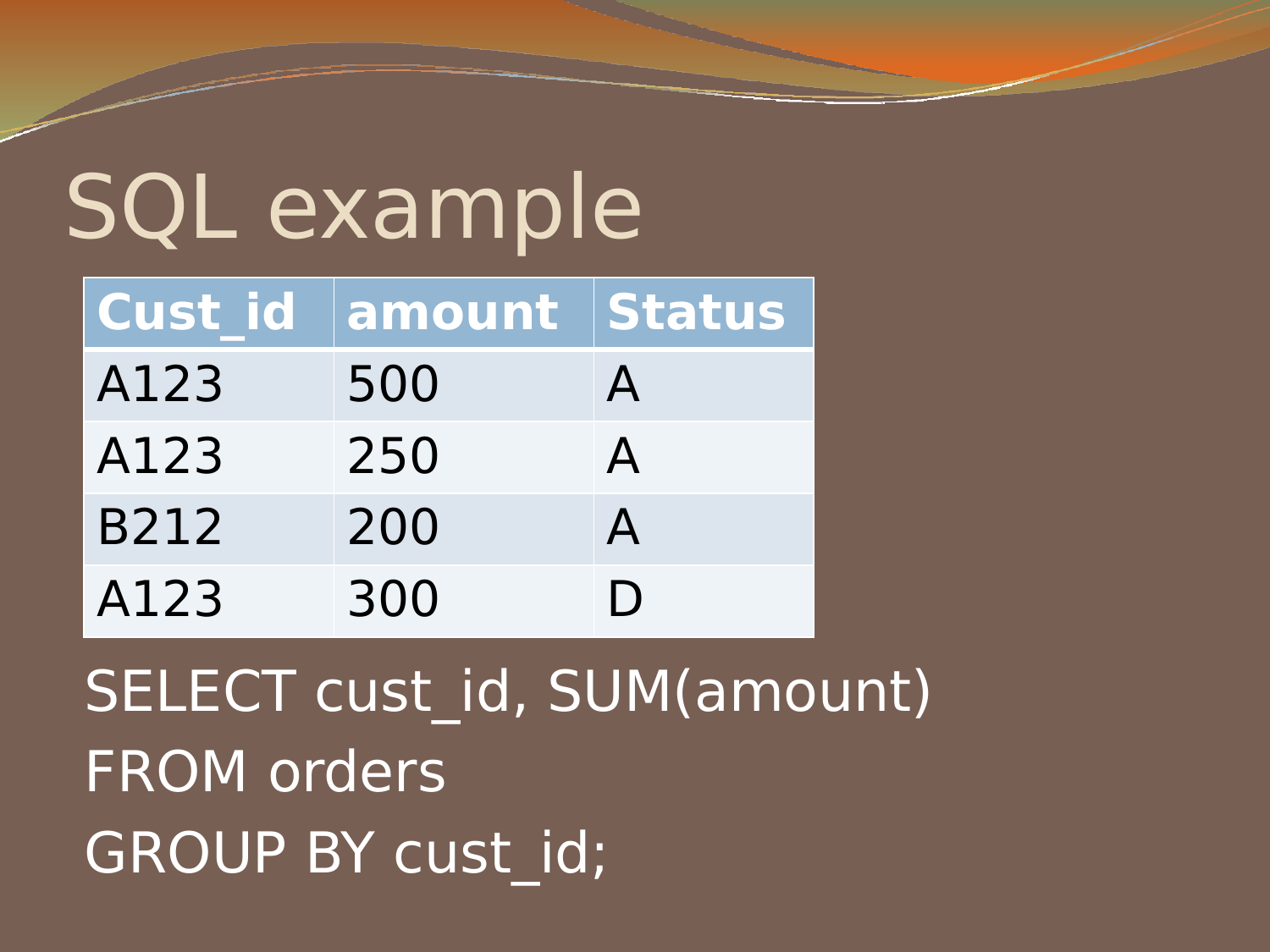

# SQL example
| Cust\_id | amount | Status |
| --- | --- | --- |
| A123 | 500 | A |
| A123 | 250 | A |
| B212 | 200 | A |
| A123 | 300 | D |
SELECT cust_id, SUM(amount)  FROM orders
GROUP BY cust_id;